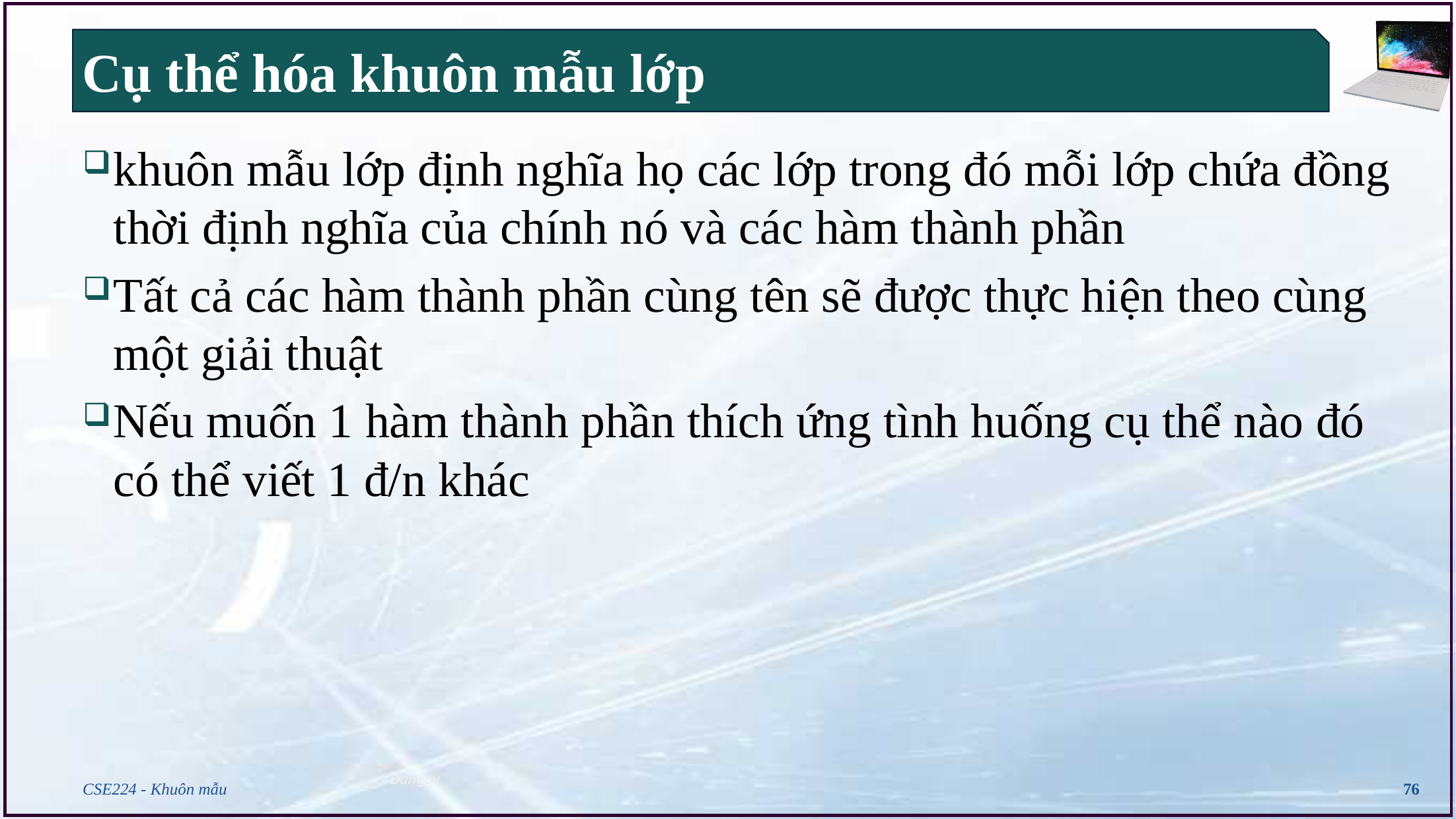

# Cụ thể hóa khuôn mẫu lớp
khuôn mẫu lớp định nghĩa họ các lớp trong đó mỗi lớp chứa đồng thời định nghĩa của chính nó và các hàm thành phần
Tất cả các hàm thành phần cùng tên sẽ được thực hiện theo cùng một giải thuật
Nếu muốn 1 hàm thành phần thích ứng tình huống cụ thể nào đó có thể viết 1 đ/n khác
CSE224 - Khuôn mẫu
76